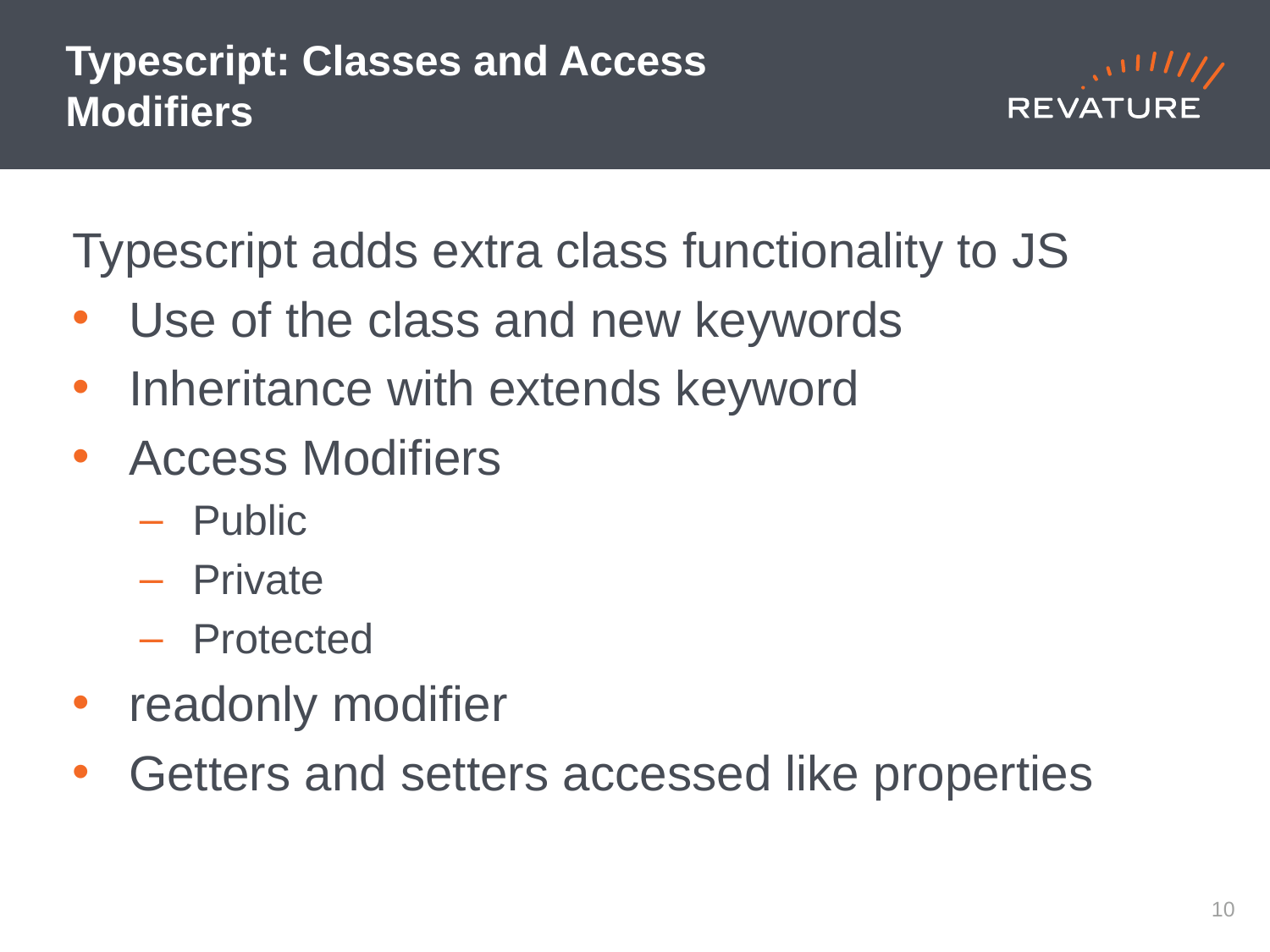

# Typescript: Classes and Access Modifiers
Typescript adds extra class functionality to JS
Use of the class and new keywords
Inheritance with extends keyword
Access Modifiers
Public
Private
Protected
readonly modifier
Getters and setters accessed like properties
10